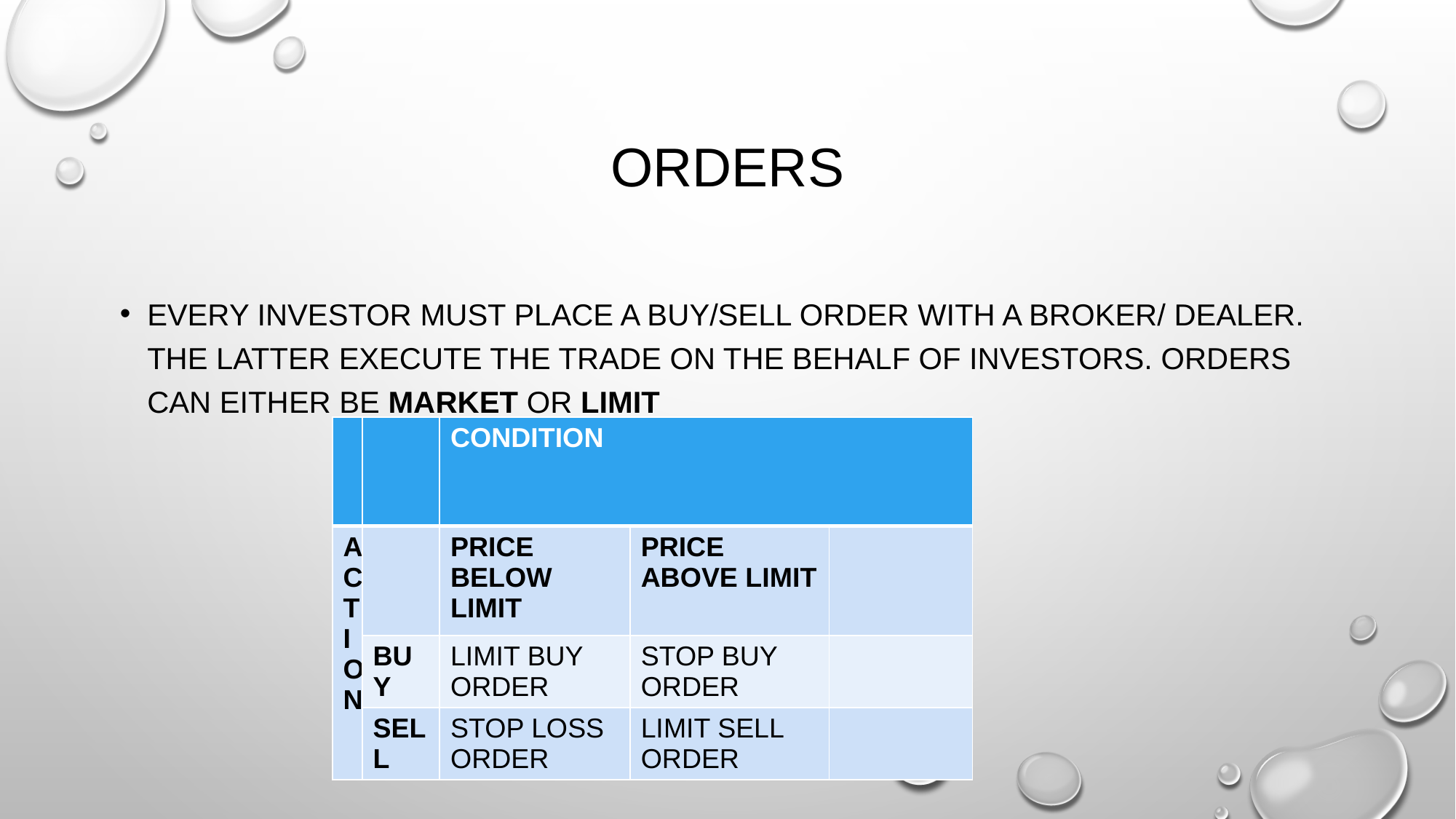

# orders
Every investor must place a buy/sell order with a broker/ dealer. The latter execute the trade on the behalf of investors. ORDERS CAN EITHER BE MARKET OR LIMIT

|  |  | CONDITION |  |  |
| --- | --- | --- | --- | --- |
| ACTION |  | PRICE BELOW LIMIT | PRICE ABOVE LIMIT |  |
|  | BUY | LIMIT BUY ORDER | STOP BUY ORDER |  |
|  | SELL | STOP LOSS ORDER | LIMIT SELL ORDER |  |